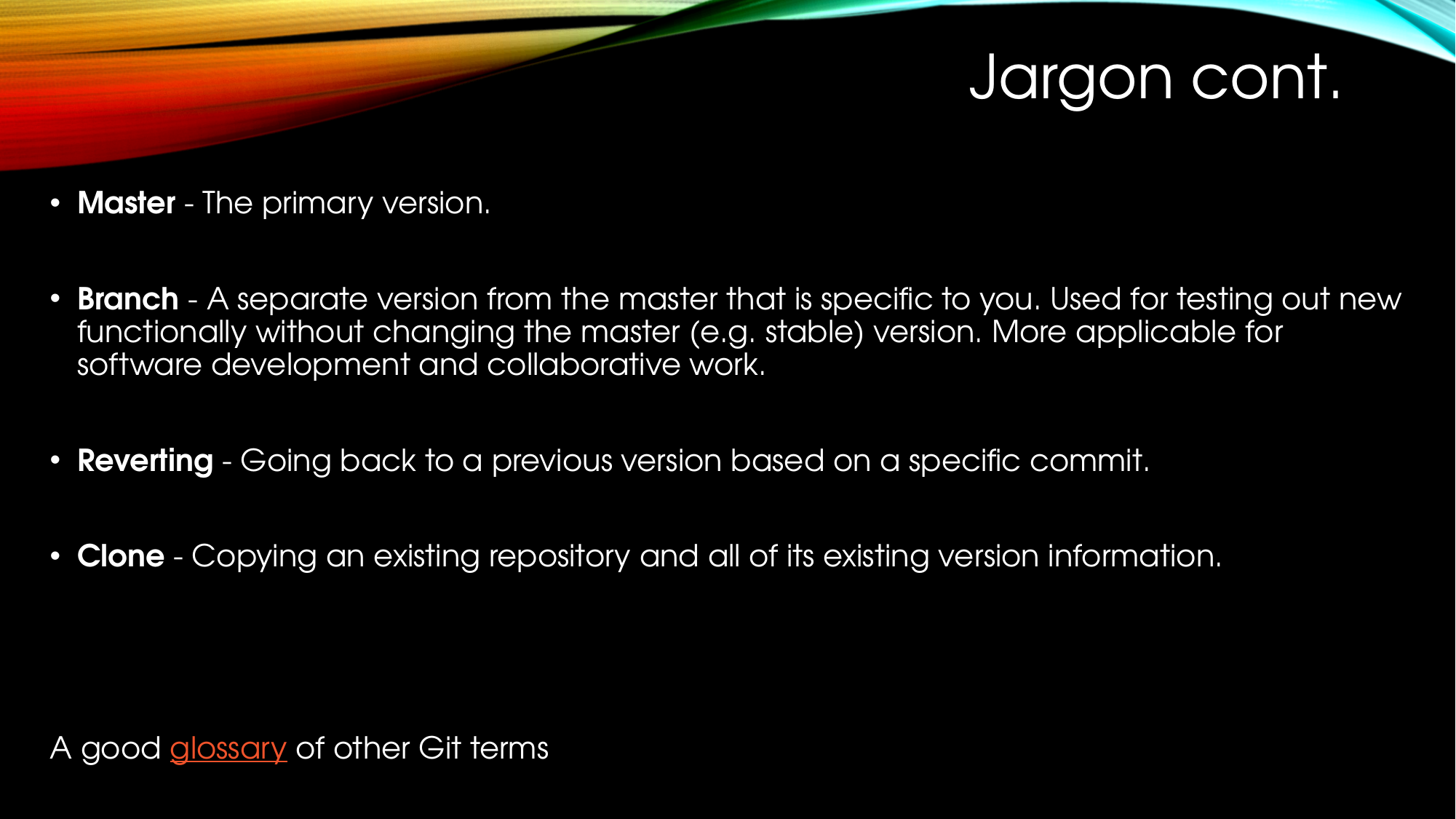

# Jargon cont.
Master - The primary version.

Branch - A separate version from the master that is specific to you. Used for testing out new functionally without changing the master (e.g. stable) version. More applicable for software development and collaborative work.

Reverting - Going back to a previous version based on a specific commit.

Clone - Copying an existing repository and all of its existing version information.

A good glossary of other Git terms